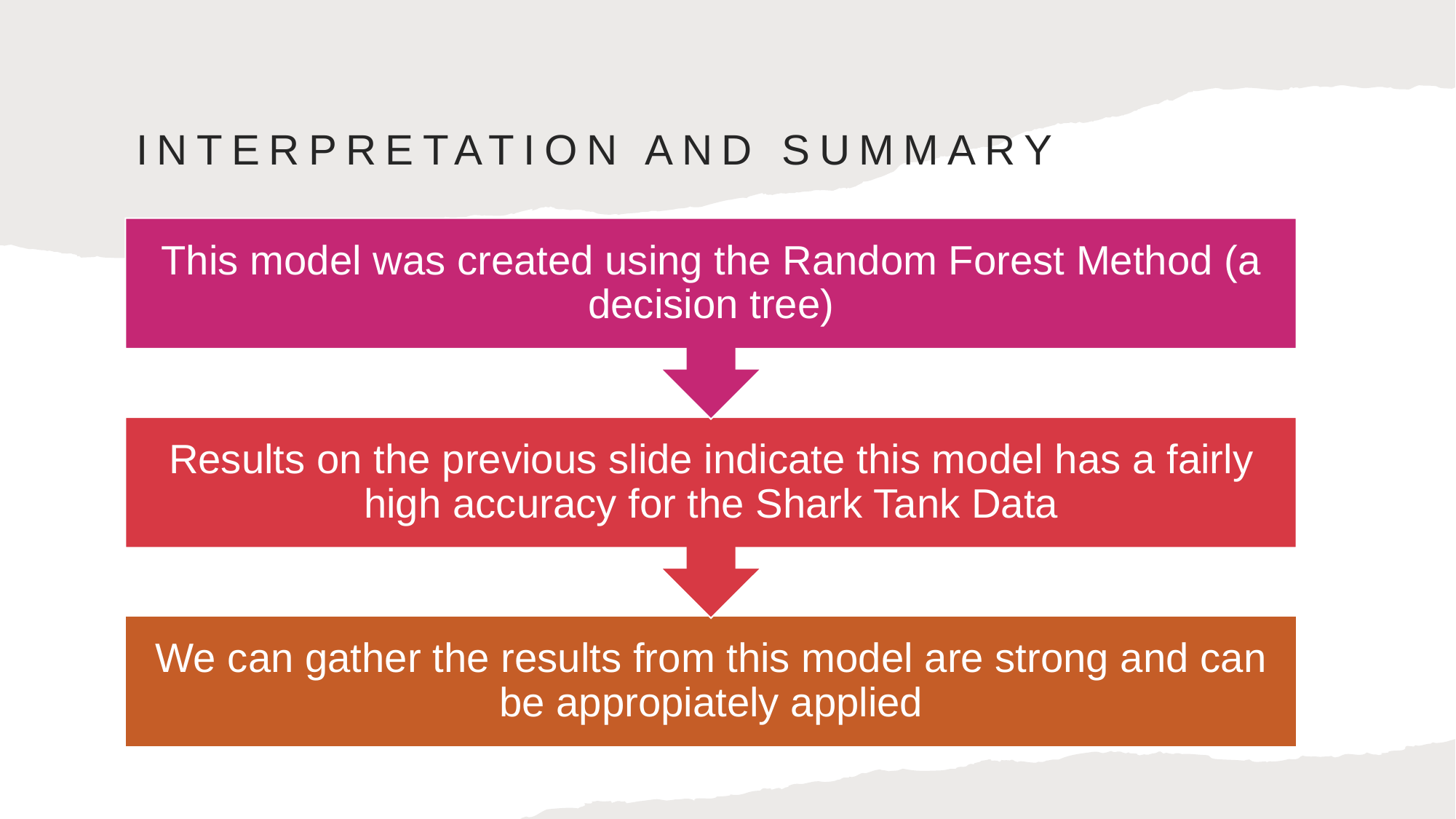

# Interpretation and summary
We can gather the results from this model are strong and can be appropiately applied
Results on the previous slide indicate this model has a fairly high accuracy for the Shark Tank Data
This model was created using the Random Forest Method (a decision tree)